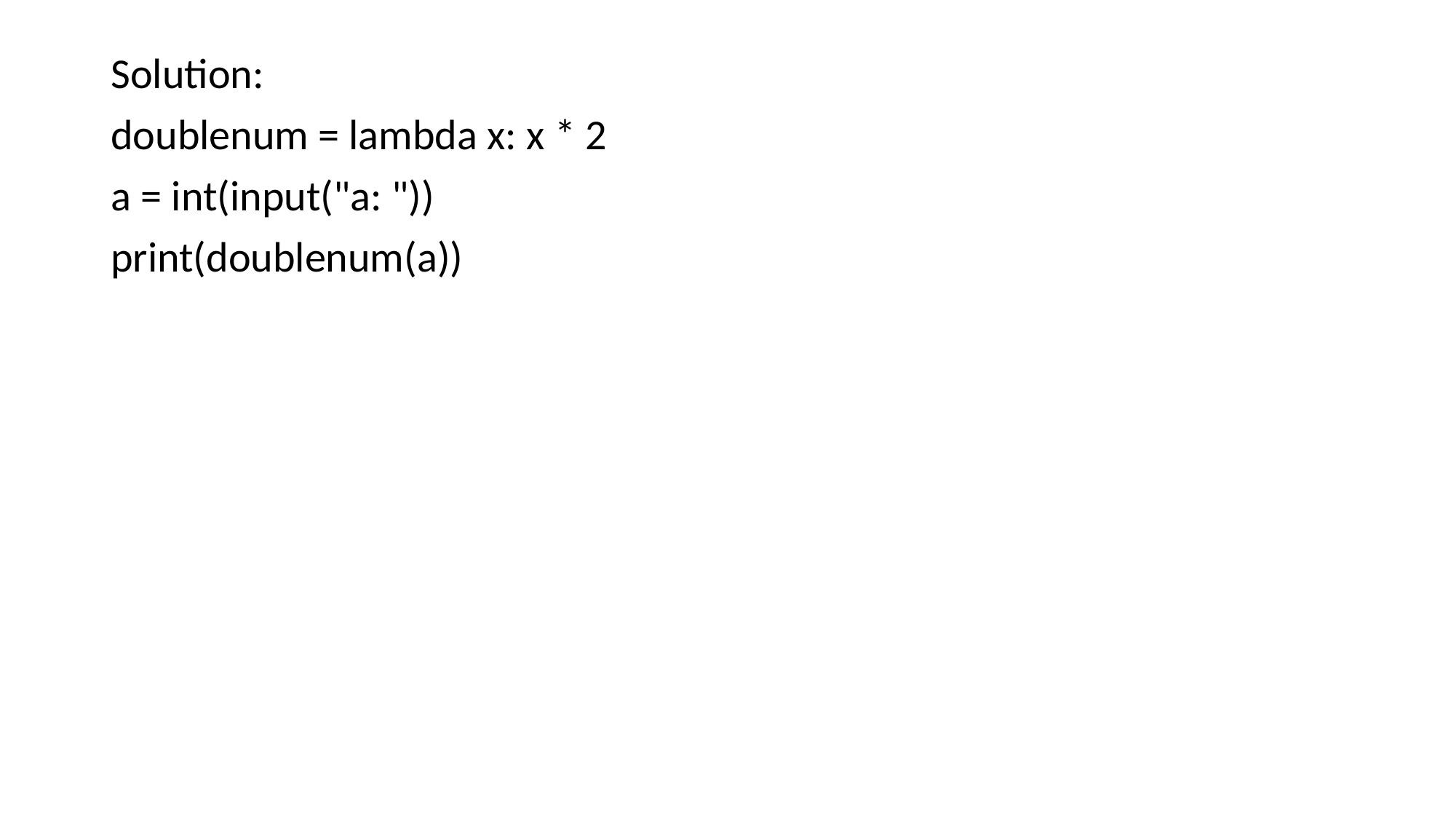

Solution:
doublenum = lambda x: x * 2
a = int(input("a: "))
print(doublenum(a))